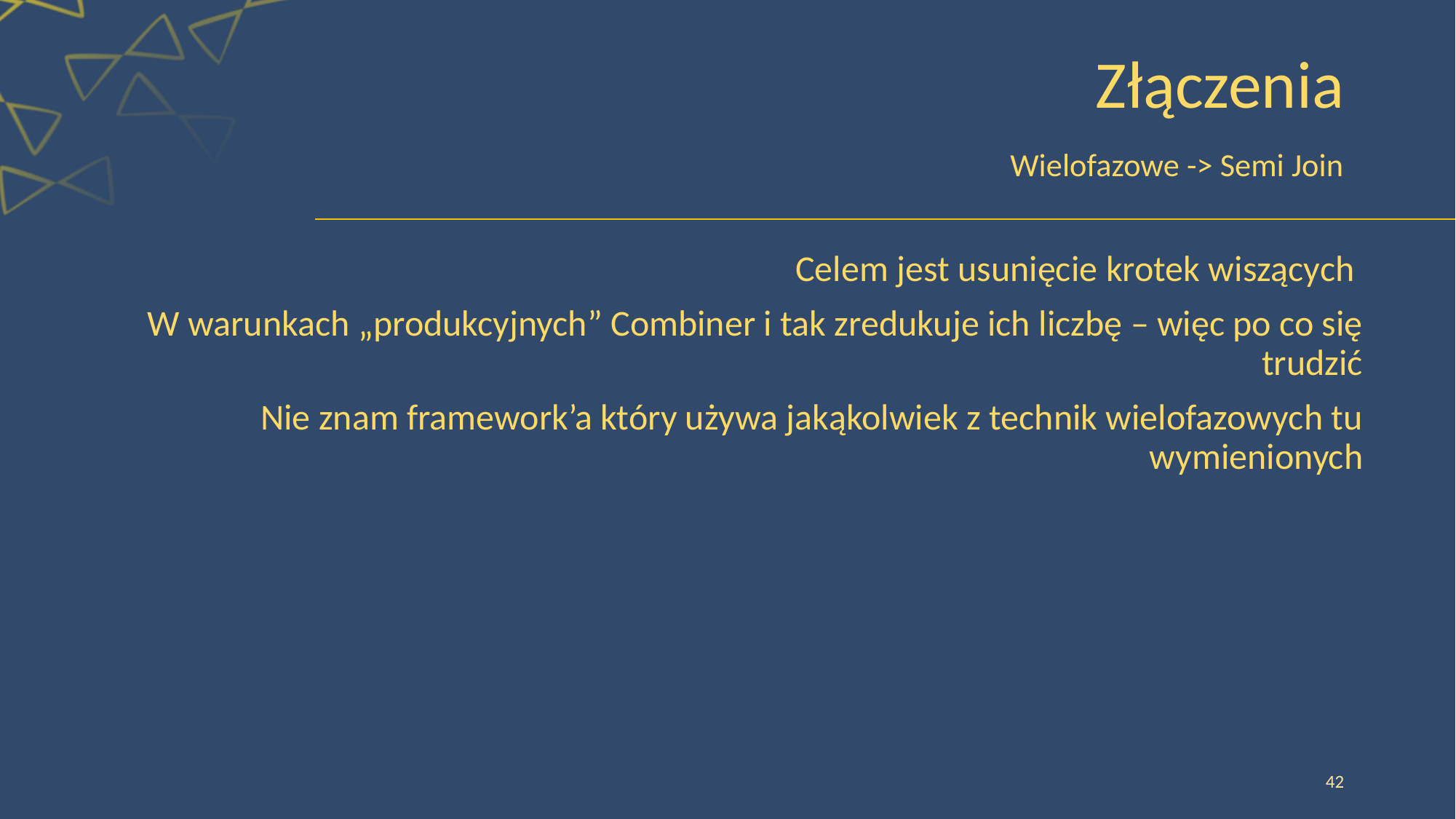

# Złączenia
Wielofazowe -> Semi Join
Celem jest usunięcie krotek wiszących
W warunkach „produkcyjnych” Combiner i tak zredukuje ich liczbę – więc po co się trudzić
Nie znam framework’a który używa jakąkolwiek z technik wielofazowych tu wymienionych
42